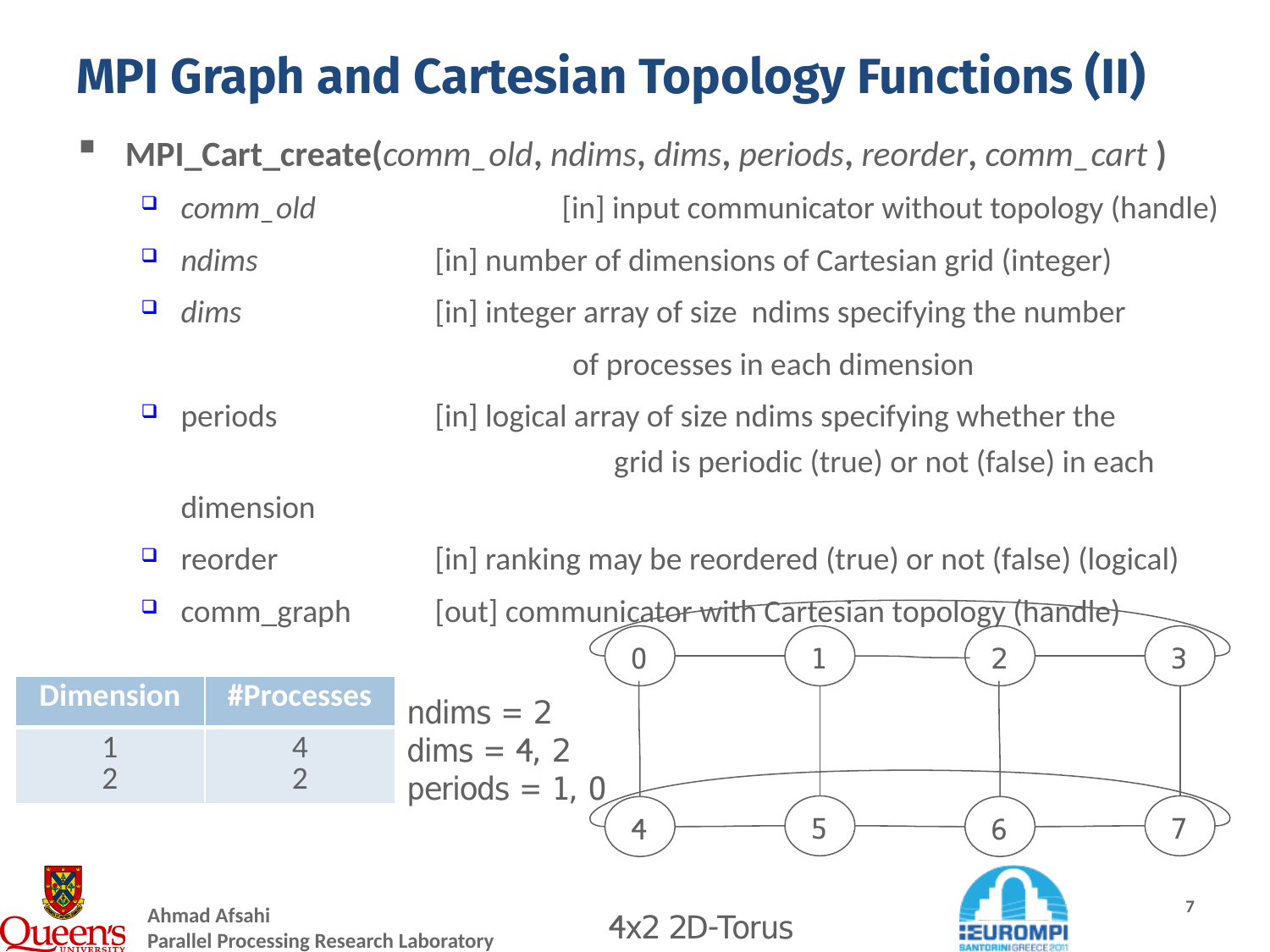

# MPI Graph and Cartesian Topology Functions (II)
MPI_Cart_create(comm_old, ndims, dims, periods, reorder, comm_cart )
comm_old		[in] input communicator without topology (handle)
ndims		[in] number of dimensions of Cartesian grid (integer)
dims		[in] integer array of size  ndims specifying the number
			       of processes in each dimension
periods		[in] logical array of size ndims specifying whether the 			                         grid is periodic (true) or not (false) in each dimension
reorder		[in] ranking may be reordered (true) or not (false) (logical)
comm_graph	[out] communicator with Cartesian topology (handle)

0

1

2

3

5

7

4

6
| Dimension | #Processes |
| --- | --- |
| 1 2 | 4 2 |
ndims = 2
dims = 4, 2
periods = 1, 0
4x2 2D-Torus